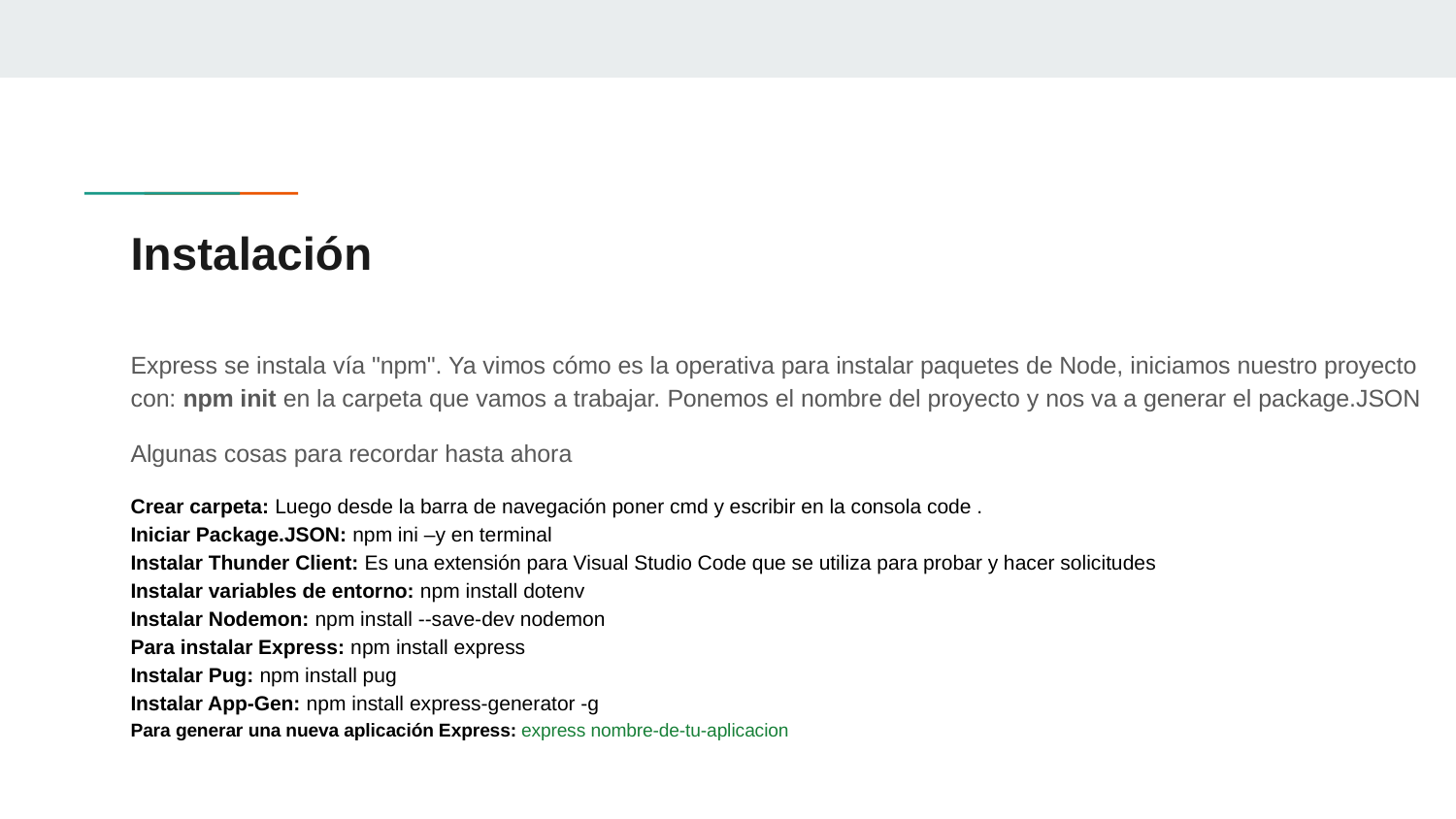

# Instalación
Express se instala vía "npm". Ya vimos cómo es la operativa para instalar paquetes de Node, iniciamos nuestro proyecto con: npm init en la carpeta que vamos a trabajar. Ponemos el nombre del proyecto y nos va a generar el package.JSON
Algunas cosas para recordar hasta ahora
Crear carpeta: Luego desde la barra de navegación poner cmd y escribir en la consola code .
Iniciar Package.JSON: npm ini –y en terminal
Instalar Thunder Client: Es una extensión para Visual Studio Code que se utiliza para probar y hacer solicitudes
Instalar variables de entorno: npm install dotenv
Instalar Nodemon: npm install --save-dev nodemon
Para instalar Express: npm install express
Instalar Pug: npm install pug
Instalar App-Gen: npm install express-generator -g
Para generar una nueva aplicación Express: express nombre-de-tu-aplicacion